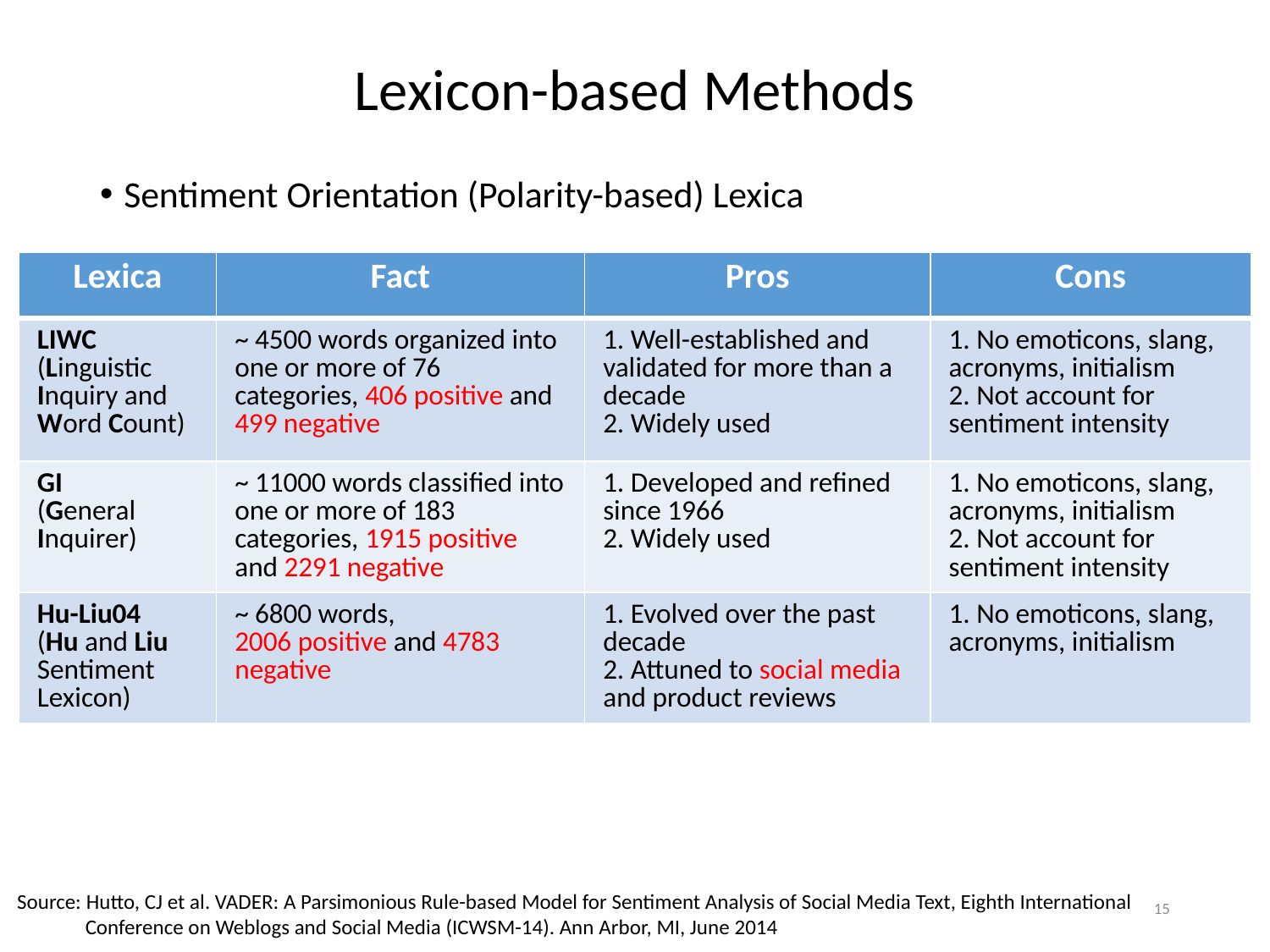

# Lexicon-based Methods
Sentiment Orientation (Polarity-based) Lexica

| Lexica | Fact | Pros | Cons |
| --- | --- | --- | --- |
| LIWC (Linguistic Inquiry and Word Count) | ~ 4500 words organized into one or more of 76 categories, 406 positive and 499 negative | 1. Well-established and validated for more than a decade 2. Widely used | 1. No emoticons, slang, acronyms, initialism 2. Not account for sentiment intensity |
| GI (General Inquirer) | ~ 11000 words classified into one or more of 183 categories, 1915 positive and 2291 negative | 1. Developed and refined since 1966 2. Widely used | 1. No emoticons, slang, acronyms, initialism 2. Not account for sentiment intensity |
| Hu-Liu04 (Hu and Liu Sentiment Lexicon) | ~ 6800 words, 2006 positive and 4783 negative | 1. Evolved over the past decade 2. Attuned to social media and product reviews | 1. No emoticons, slang, acronyms, initialism |
Source: Hutto, CJ et al. VADER: A Parsimonious Rule-based Model for Sentiment Analysis of Social Media Text, Eighth International
              Conference on Weblogs and Social Media (ICWSM-14). Ann Arbor, MI, June 2014
15